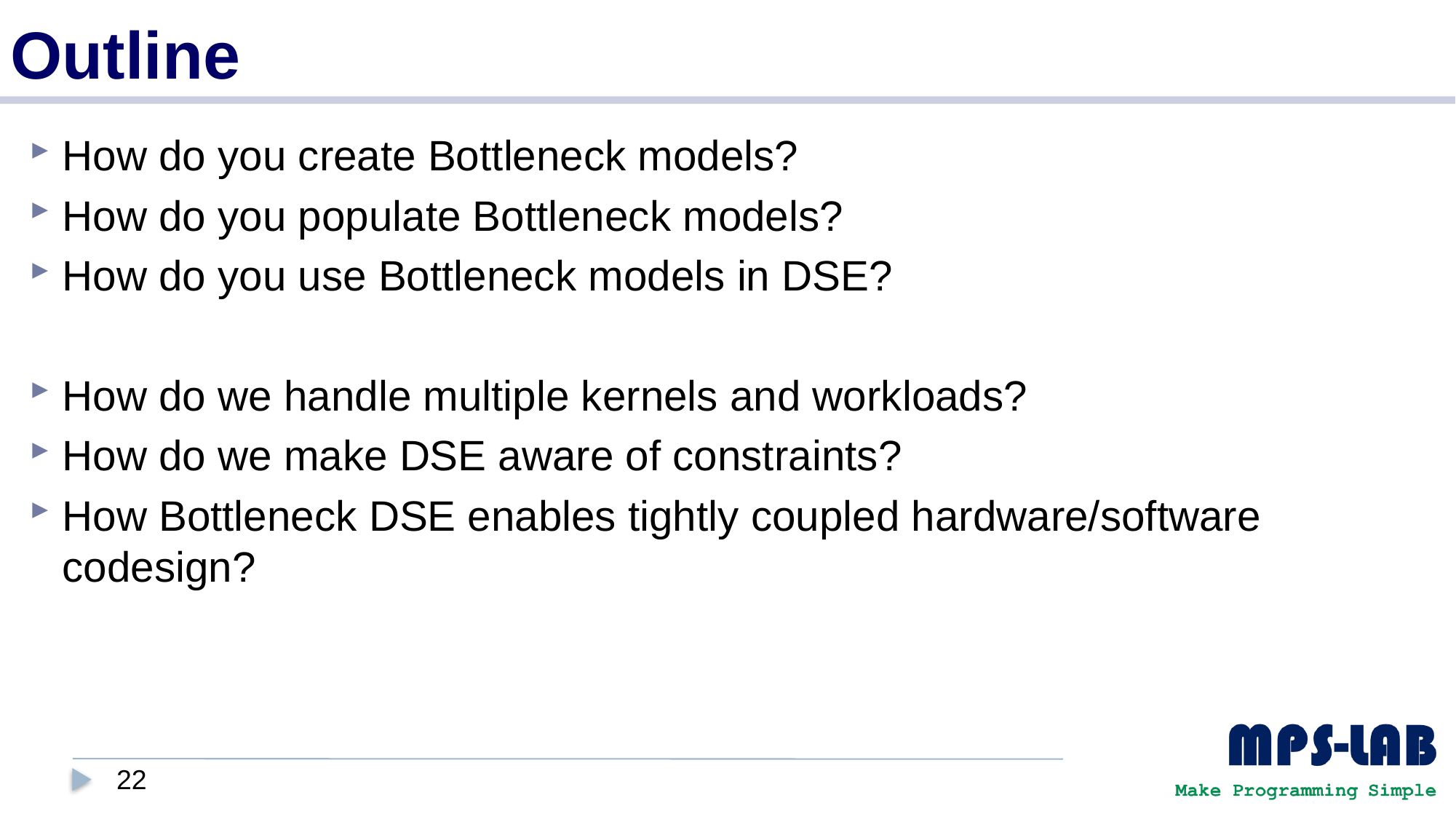

# Outline
How do you create Bottleneck models?
How do you populate Bottleneck models?
How do you use Bottleneck models in DSE?

How do we handle multiple kernels and workloads?
How do we make DSE aware of constraints?
How Bottleneck DSE enables tightly coupled hardware/software codesign?
22